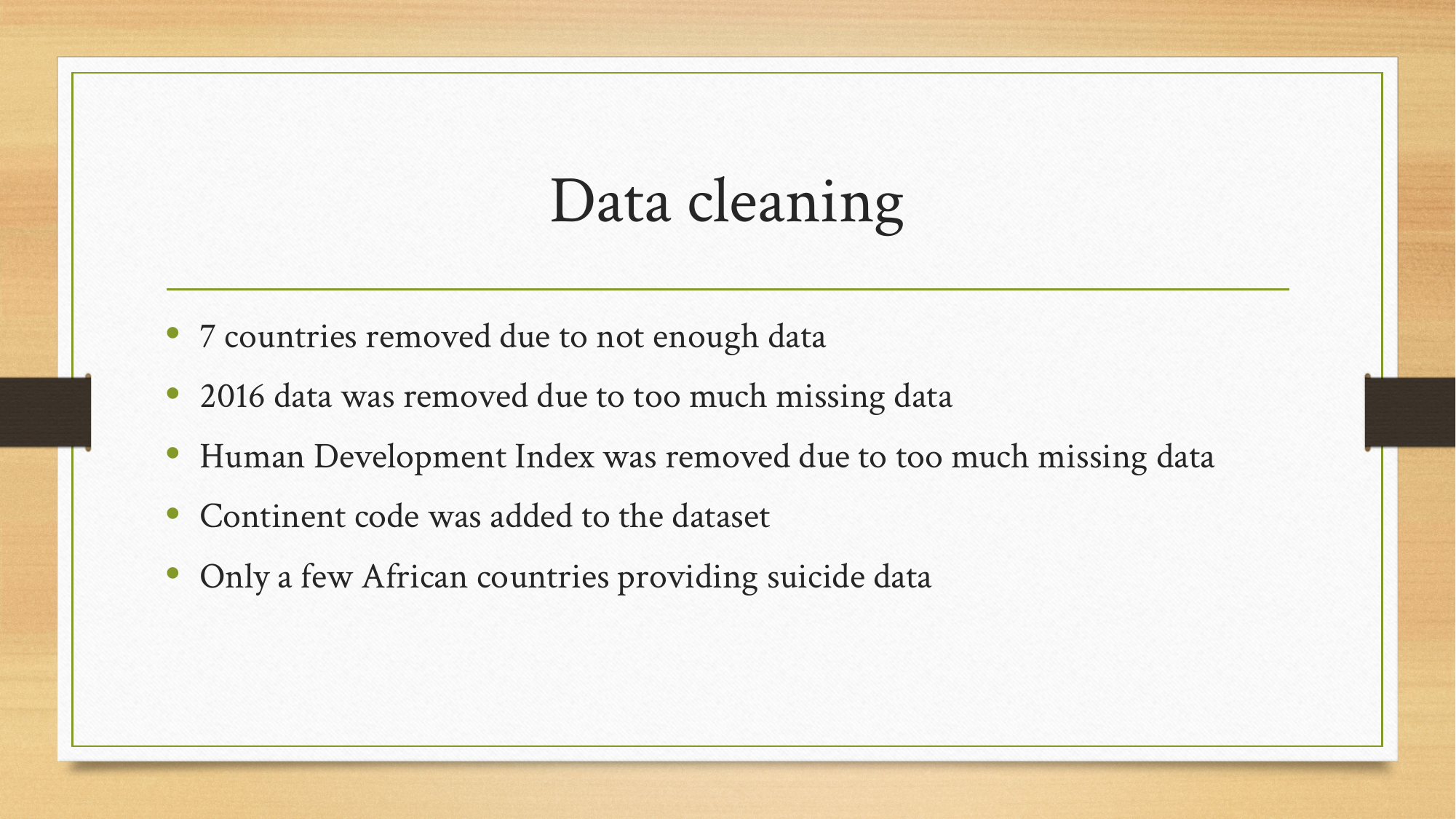

# Data cleaning
7 countries removed due to not enough data
2016 data was removed due to too much missing data
Human Development Index was removed due to too much missing data
Continent code was added to the dataset
Only a few African countries providing suicide data